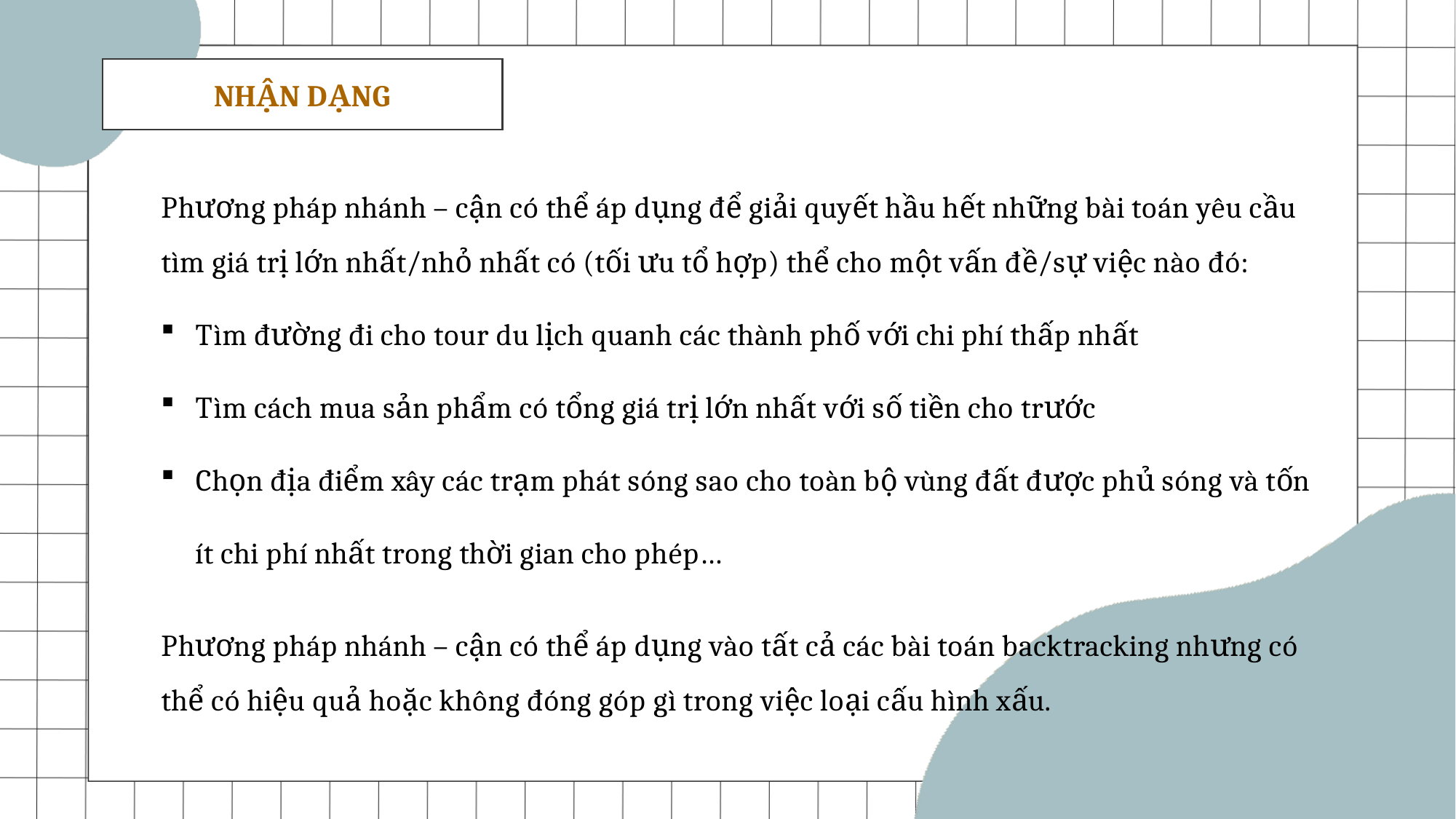

NHẬN DẠNG
Phương pháp nhánh – cận có thể áp dụng để giải quyết hầu hết những bài toán yêu cầu tìm giá trị lớn nhất/nhỏ nhất có (tối ưu tổ hợp) thể cho một vấn đề/sự việc nào đó:
Tìm đường đi cho tour du lịch quanh các thành phố với chi phí thấp nhất
Tìm cách mua sản phẩm có tổng giá trị lớn nhất với số tiền cho trước
Chọn địa điểm xây các trạm phát sóng sao cho toàn bộ vùng đất được phủ sóng và tốn ít chi phí nhất trong thời gian cho phép…
Phương pháp nhánh – cận có thể áp dụng vào tất cả các bài toán backtracking nhưng có thể có hiệu quả hoặc không đóng góp gì trong việc loại cấu hình xấu.